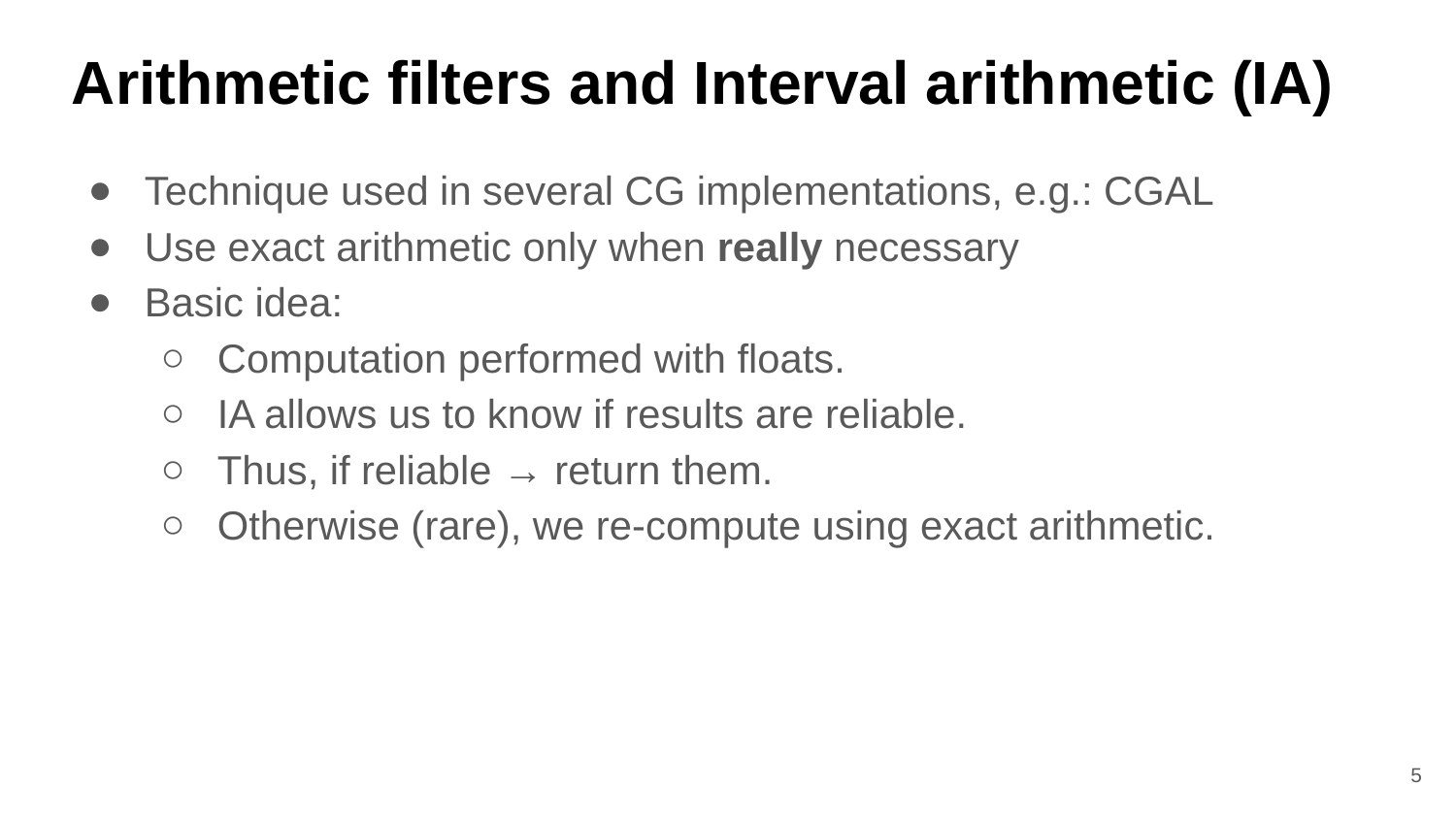

# Arithmetic filters and Interval arithmetic (IA)
Technique used in several CG implementations, e.g.: CGAL
Use exact arithmetic only when really necessary
Basic idea:
Computation performed with floats.
IA allows us to know if results are reliable.
Thus, if reliable → return them.
Otherwise (rare), we re-compute using exact arithmetic.

5